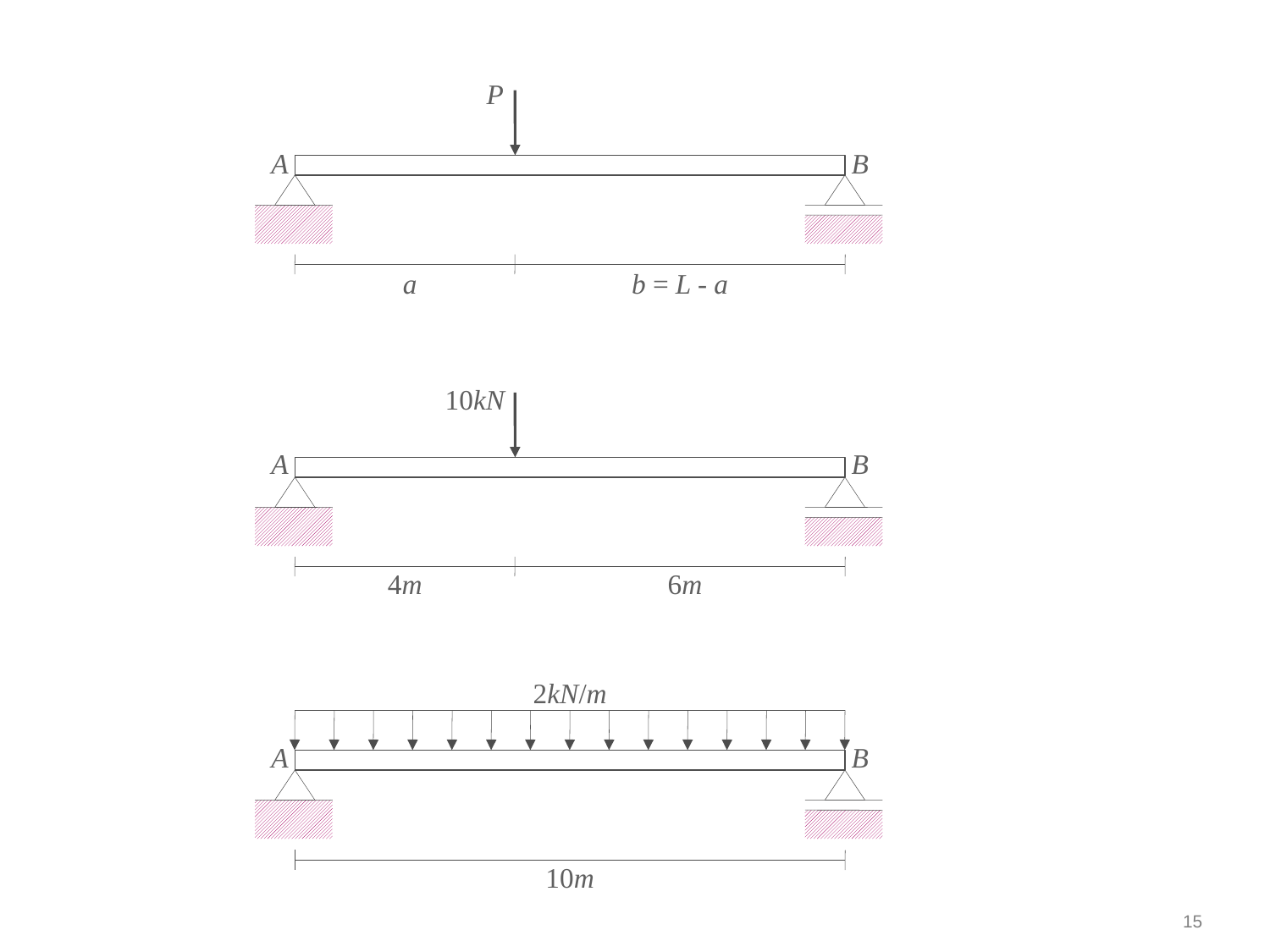

P
A
B

a
b = L - a
10kN
A
B

4m
6m
2kN/m
A
B

10m